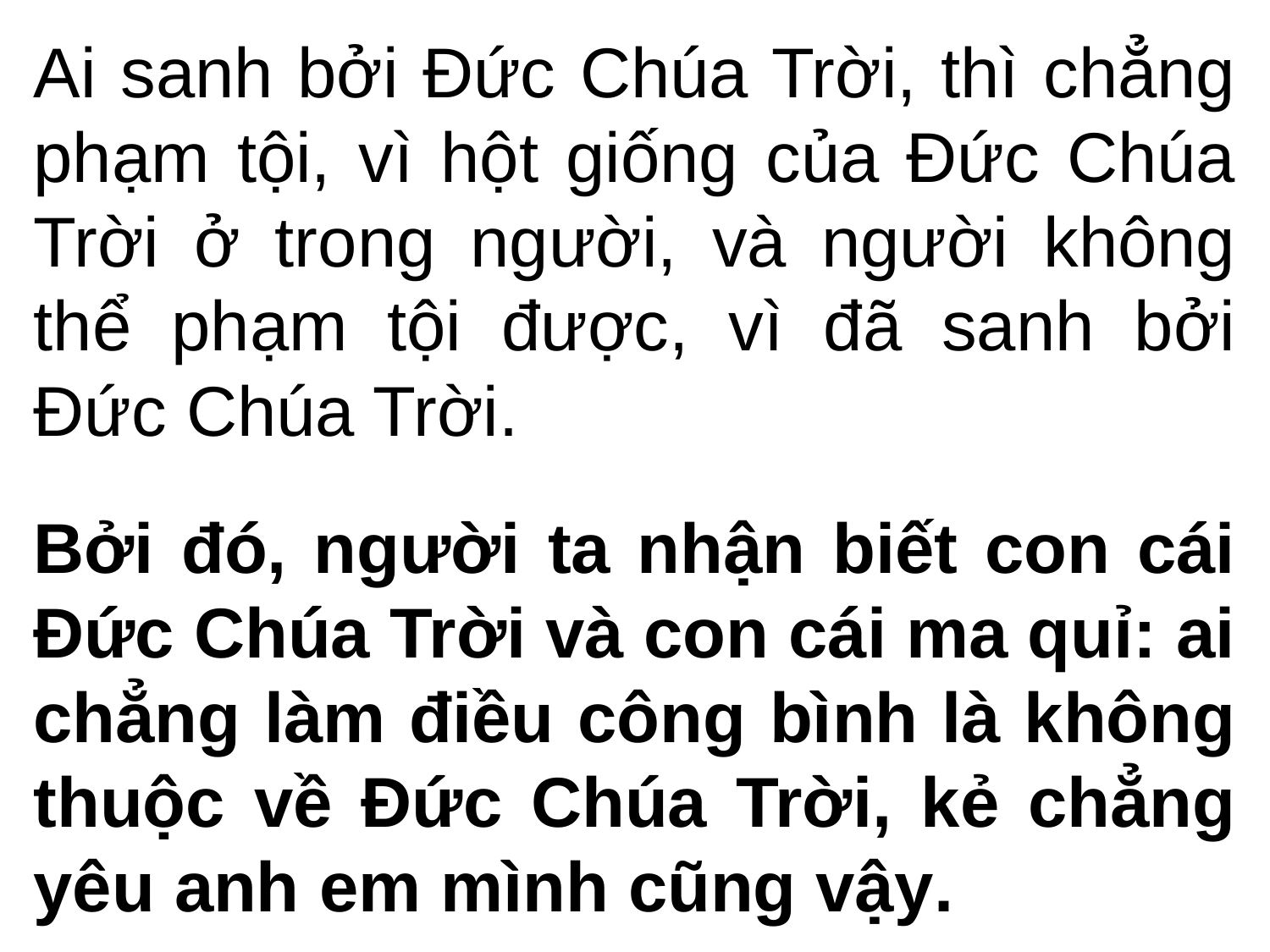

Ai sanh bởi Đức Chúa Trời, thì chẳng phạm tội, vì hột giống của Đức Chúa Trời ở trong người, và người không thể phạm tội được, vì đã sanh bởi Đức Chúa Trời.

Bởi đó, người ta nhận biết con cái Đức Chúa Trời và con cái ma quỉ: ai chẳng làm điều công bình là không thuộc về Đức Chúa Trời, kẻ chẳng yêu anh em mình cũng vậy.